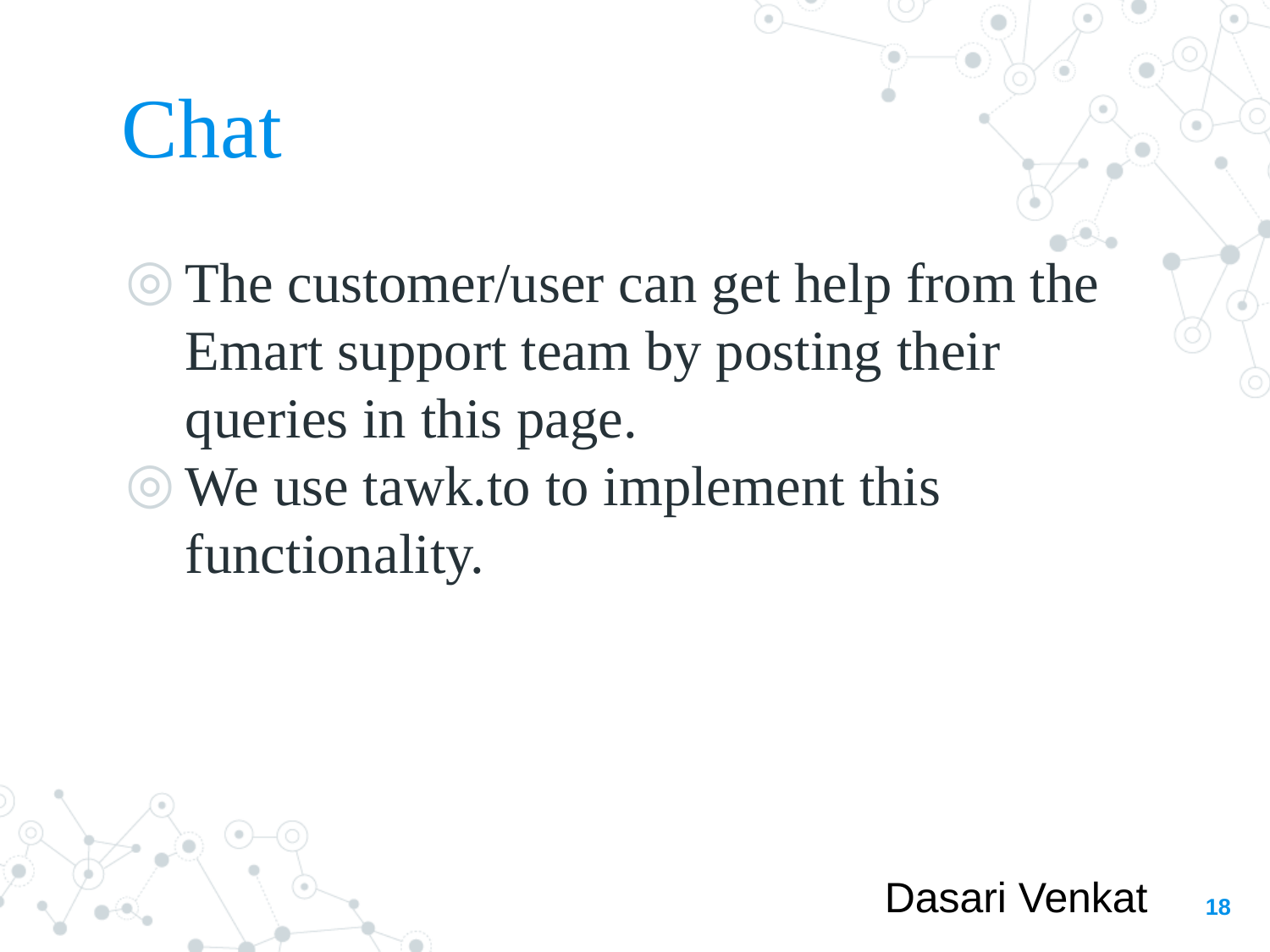

# Chat
The customer/user can get help from the Emart support team by posting their queries in this page.
We use tawk.to to implement this functionality.
Dasari Venkat
18